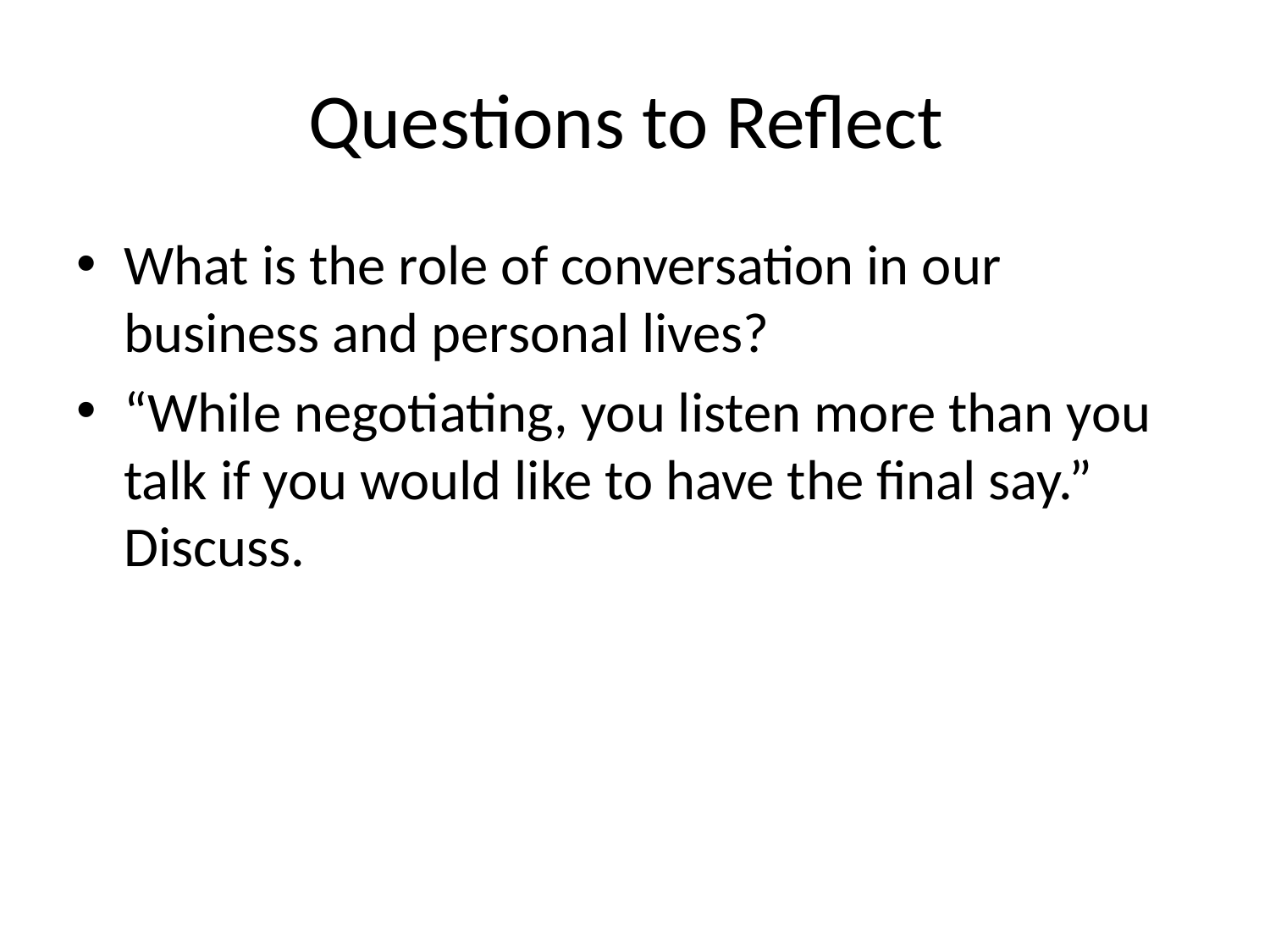

# Questions to Reflect
What is the role of conversation in our business and personal lives?
“While negotiating, you listen more than you talk if you would like to have the final say.” Discuss.